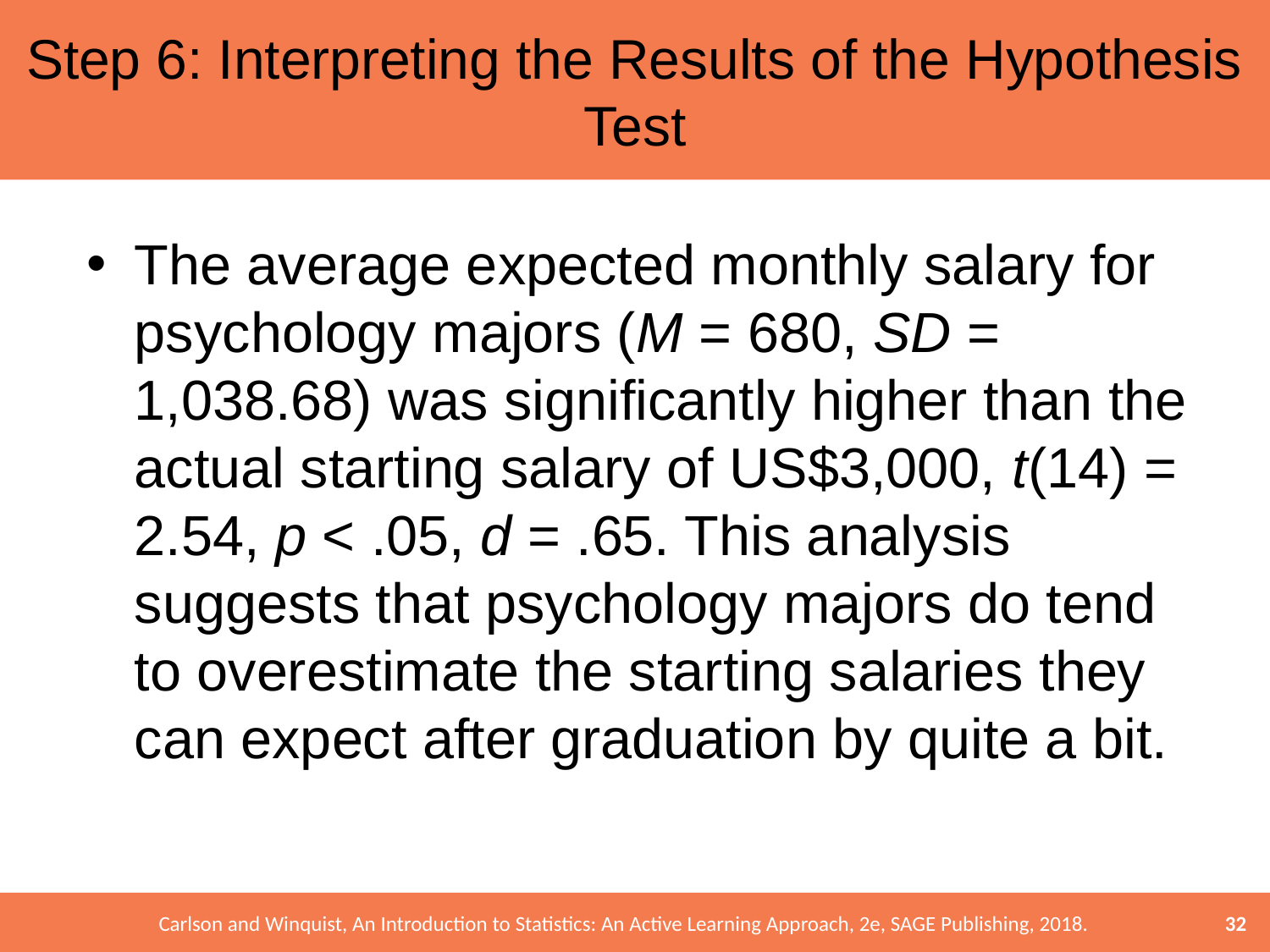

# Step 6: Interpreting the Results of the Hypothesis Test
The average expected monthly salary for psychology majors (M = 680, SD = 1,038.68) was significantly higher than the actual starting salary of US$3,000, t(14) = 2.54, p < .05, d = .65. This analysis suggests that psychology majors do tend to overestimate the starting salaries they can expect after graduation by quite a bit.
32
Carlson and Winquist, An Introduction to Statistics: An Active Learning Approach, 2e, SAGE Publishing, 2018.